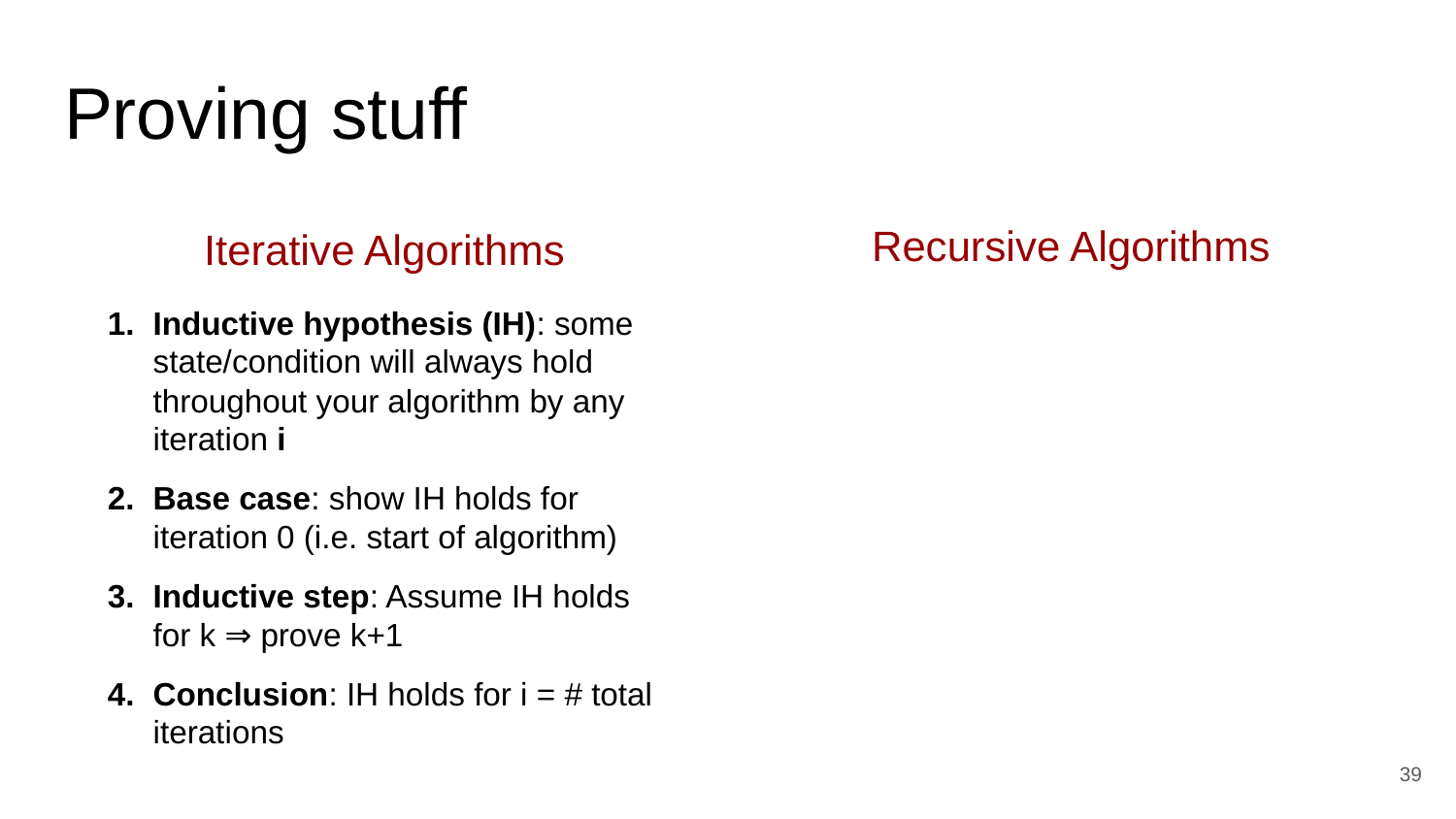

Proving stuff
Recursive Algorithms

Iterative Algorithms

Inductive hypothesis (IH): some state/condition will always hold throughout your algorithm by any iteration i
Base case: show IH holds for iteration 0 (i.e. start of algorithm)
Inductive step: Assume IH holds for k ⇒ prove k+1
Conclusion: IH holds for i = # total iterations
39